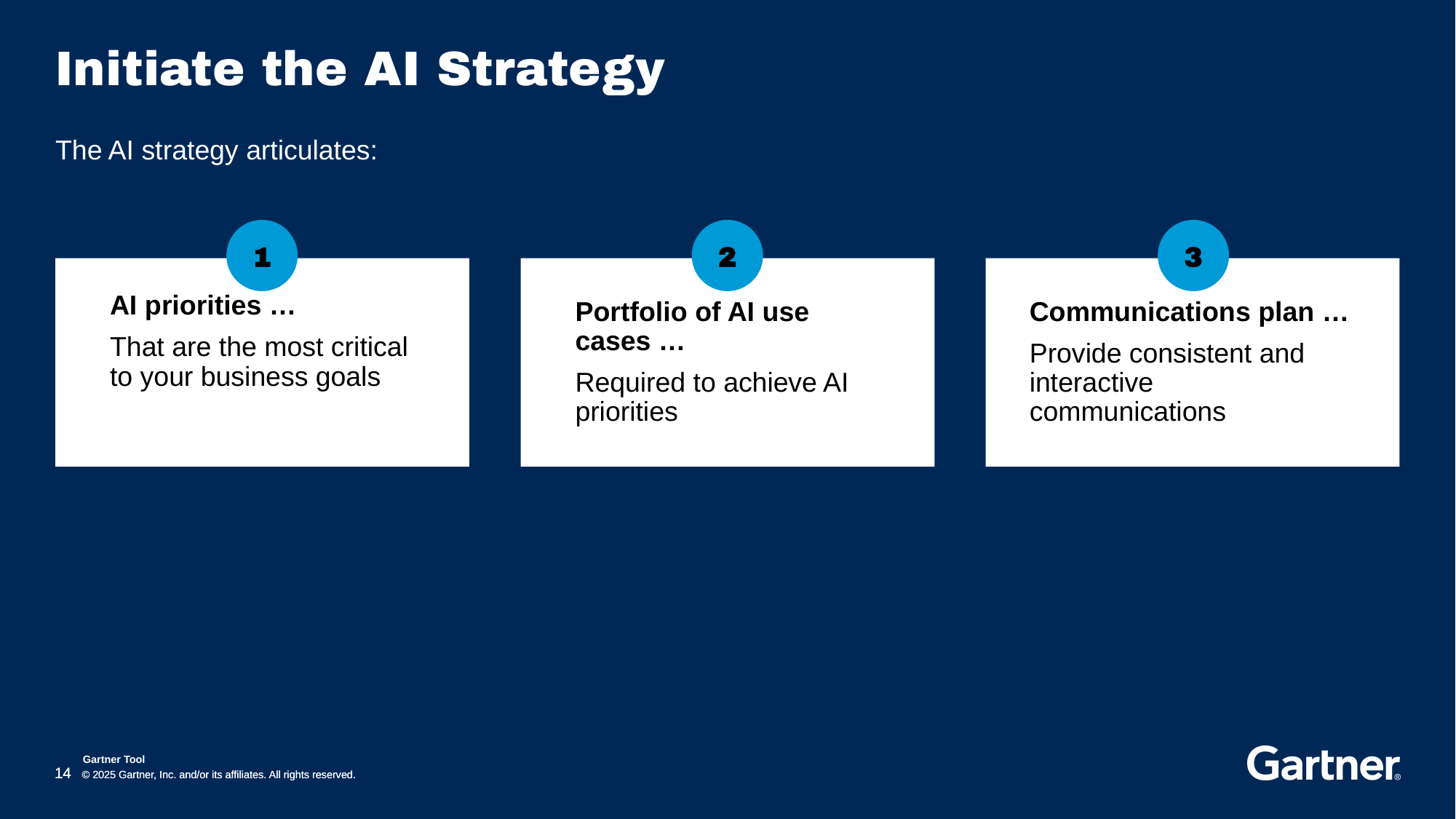

# Initiate the AI Strategy
The AI strategy articulates:
1
2
3
AI priorities …
That are the most critical to your business goals

Portfolio of AI use cases …
Required to achieve AI priorities
Communications plan …
Provide consistent and interactive communications
14	© 2025 Gartner, Inc. and/or its affiliates. All rights reserved.